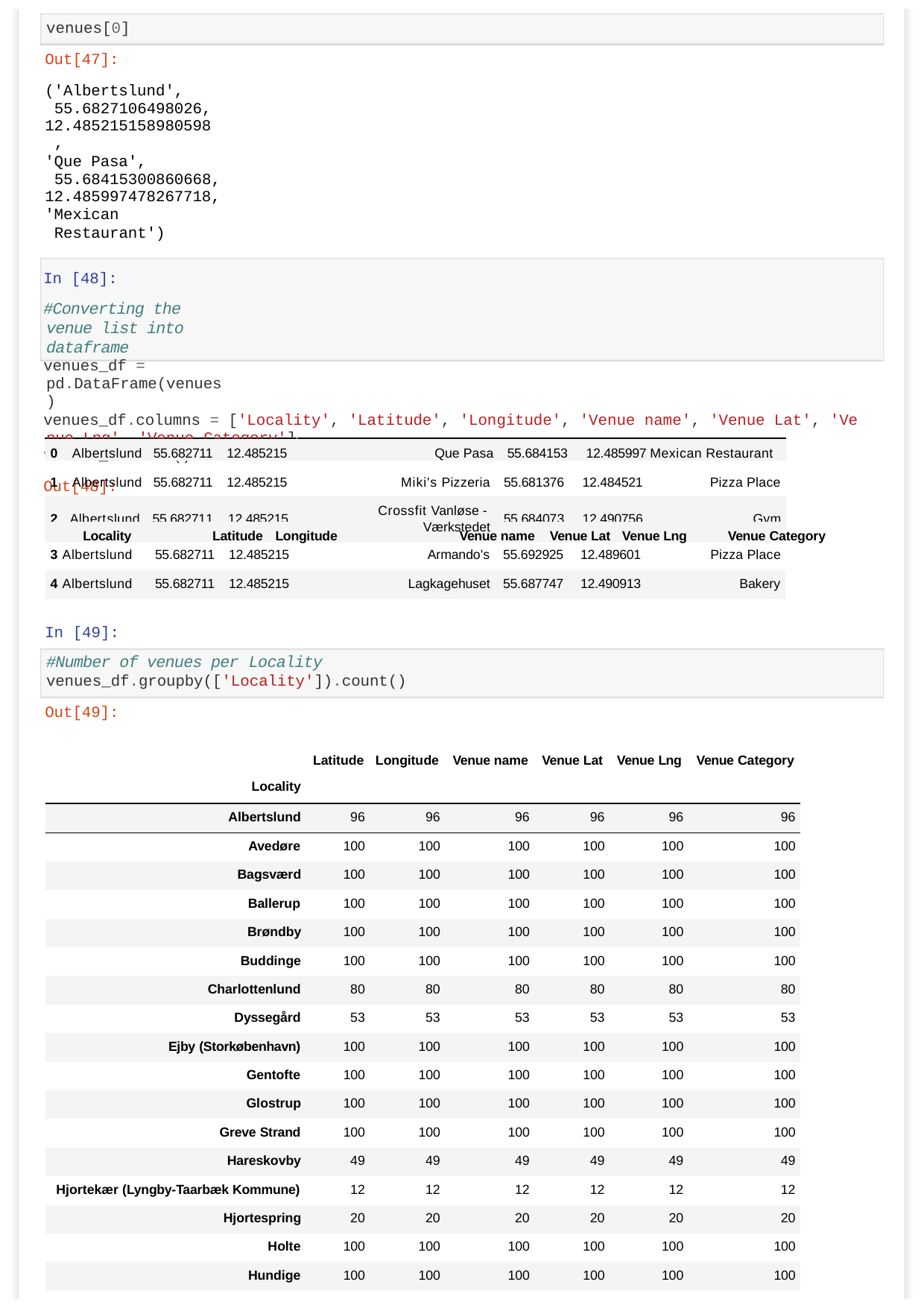

venues[0]
Out[47]:
('Albertslund',  55.6827106498026,
12.485215158980598,
'Que Pasa',  55.68415300860668,
12.485997478267718,
'Mexican Restaurant')

In [48]:
#Converting the venue list into dataframe
venues_df = pd.DataFrame(venues)
venues_df.columns = ['Locality', 'Latitude', 'Longitude', 'Venue name', 'Venue Lat', 'Ve  nue Lng', 'Venue Category']
venues_df.head()
Out[48]:

Locality	Latitude   Longitude	Venue name    Venue Lat   Venue Lng	Venue Category

0    Albertslund  55.682711   12.485215	Que Pasa   55.684153	12.485997 Mexican Restaurant
1    Albertslund  55.682711   12.485215	Miki's Pizzeria   55.681376	12.484521	Pizza Place

Crossfit Vanløse -
2   Albertslund   55.682711    12.485215	55.684073	12.490756	Gym
|  |  |  | Værkstedet |  |  |  |
| --- | --- | --- | --- | --- | --- | --- |
| 3 Albertslund | 55.682711 | 12.485215 | Armando's | 55.692925 | 12.489601 | Pizza Place |
| 4 Albertslund | 55.682711 | 12.485215 | Lagkagehuset | 55.687747 | 12.490913 | Bakery |
In [49]:
#Number of venues per Locality
venues_df.groupby(['Locality']).count()
Out[49]:

| Locality | Latitude | Longitude | Venue name | Venue Lat | Venue Lng | Venue Category |
| --- | --- | --- | --- | --- | --- | --- |
| Albertslund | 96 | 96 | 96 | 96 | 96 | 96 |
| Avedøre | 100 | 100 | 100 | 100 | 100 | 100 |
| Bagsværd | 100 | 100 | 100 | 100 | 100 | 100 |
| Ballerup | 100 | 100 | 100 | 100 | 100 | 100 |
| Brøndby | 100 | 100 | 100 | 100 | 100 | 100 |
| Buddinge | 100 | 100 | 100 | 100 | 100 | 100 |
| Charlottenlund | 80 | 80 | 80 | 80 | 80 | 80 |
| Dyssegård | 53 | 53 | 53 | 53 | 53 | 53 |
| Ejby (Storkøbenhavn) | 100 | 100 | 100 | 100 | 100 | 100 |
| Gentofte | 100 | 100 | 100 | 100 | 100 | 100 |
| Glostrup | 100 | 100 | 100 | 100 | 100 | 100 |
| Greve Strand | 100 | 100 | 100 | 100 | 100 | 100 |
| Hareskovby | 49 | 49 | 49 | 49 | 49 | 49 |
| Hjortekær (Lyngby-Taarbæk Kommune) | 12 | 12 | 12 | 12 | 12 | 12 |
| Hjortespring | 20 | 20 | 20 | 20 | 20 | 20 |
| Holte | 100 | 100 | 100 | 100 | 100 | 100 |
| Hundige | 100 | 100 | 100 | 100 | 100 | 100 |